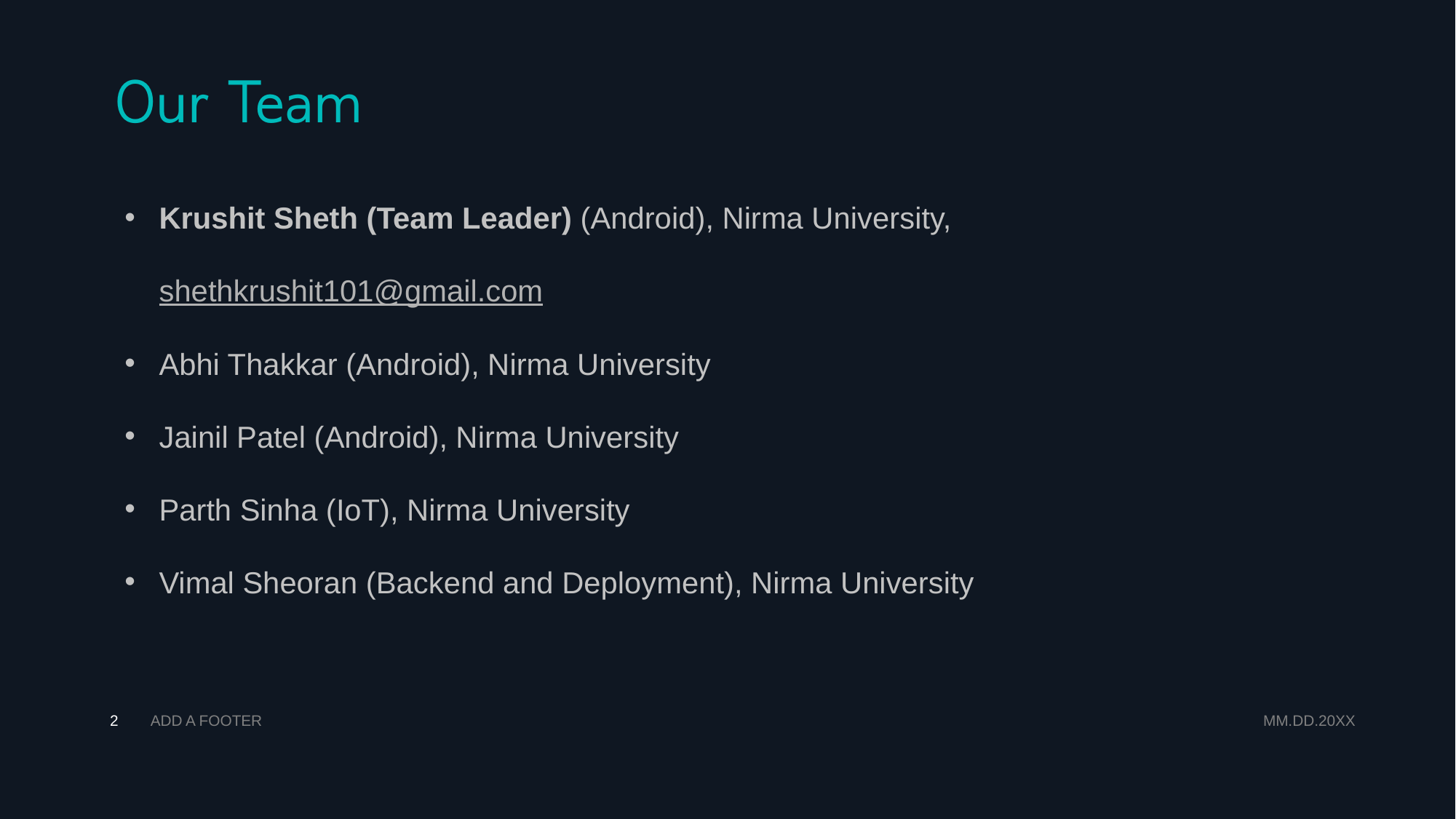

Our Team
Krushit Sheth (Team Leader) (Android), Nirma University, shethkrushit101@gmail.com
Abhi Thakkar (Android), Nirma University
Jainil Patel (Android), Nirma University
Parth Sinha (IoT), Nirma University
Vimal Sheoran (Backend and Deployment), Nirma University
ADD A FOOTER
MM.DD.20XX
2